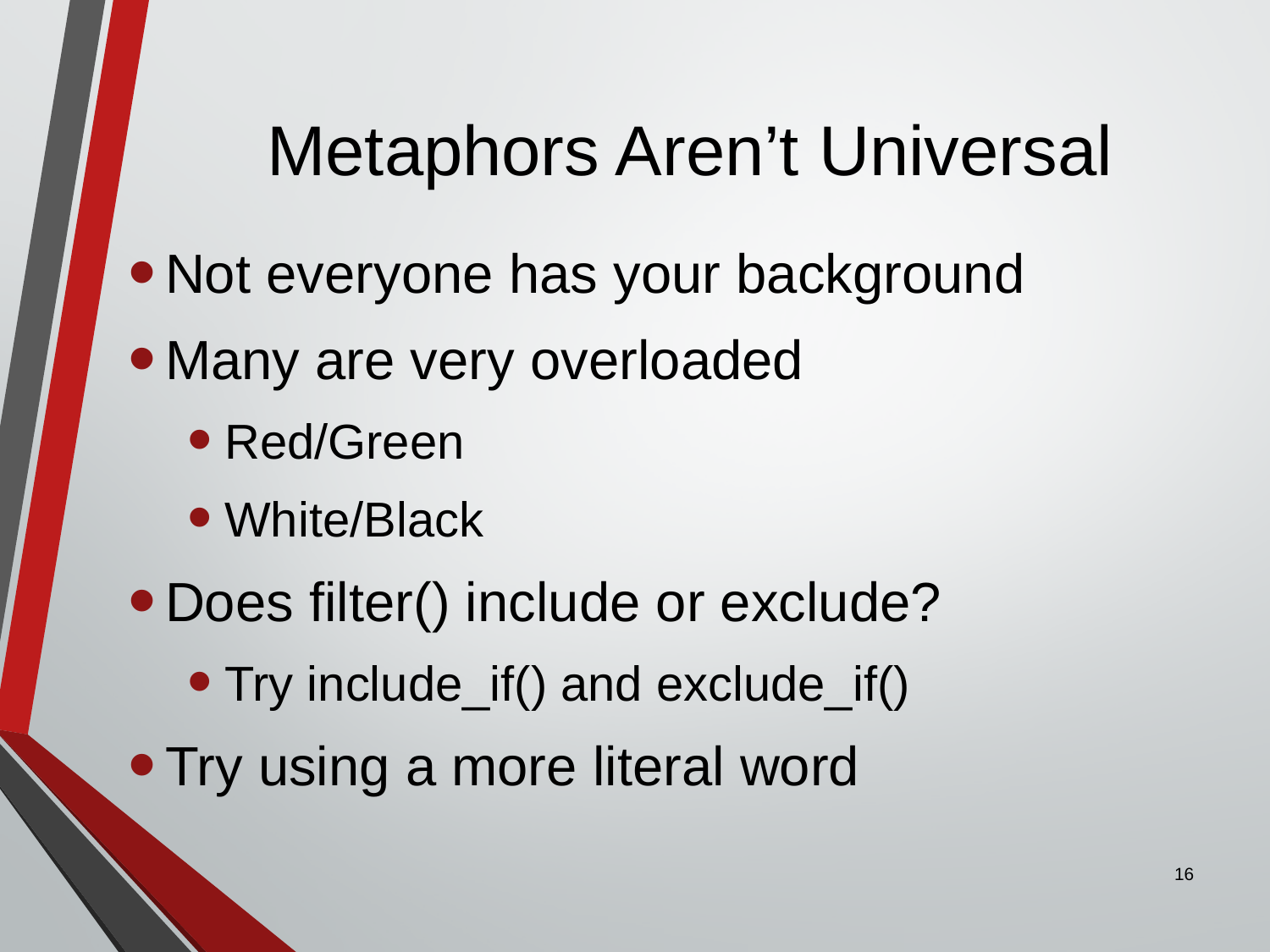

# Metaphors Aren’t Universal
Not everyone has your background
Many are very overloaded
Red/Green
White/Black
Does filter() include or exclude?
Try include_if() and exclude_if()
Try using a more literal word
16